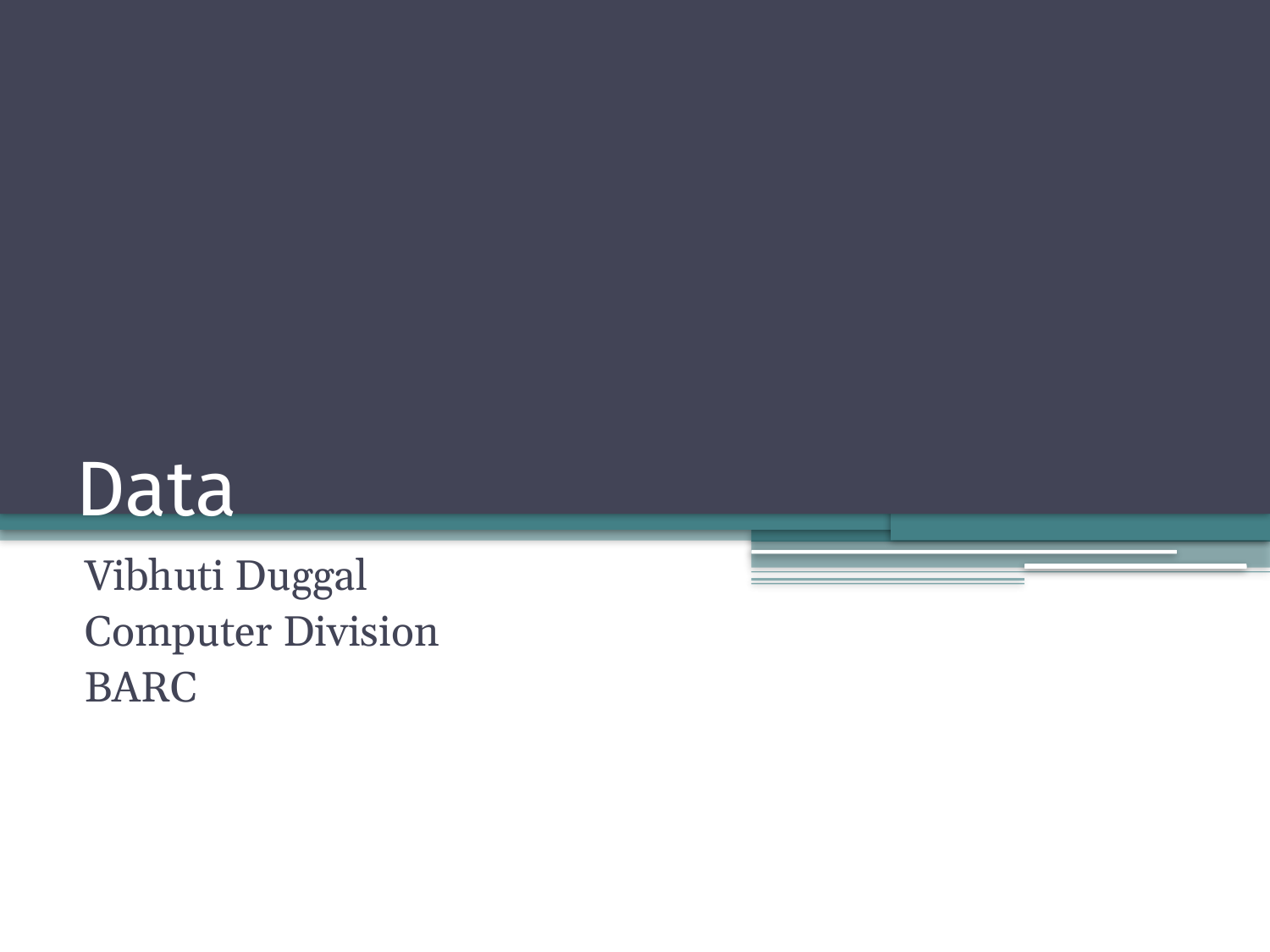

# Data
Vibhuti Duggal
Computer Division
BARC